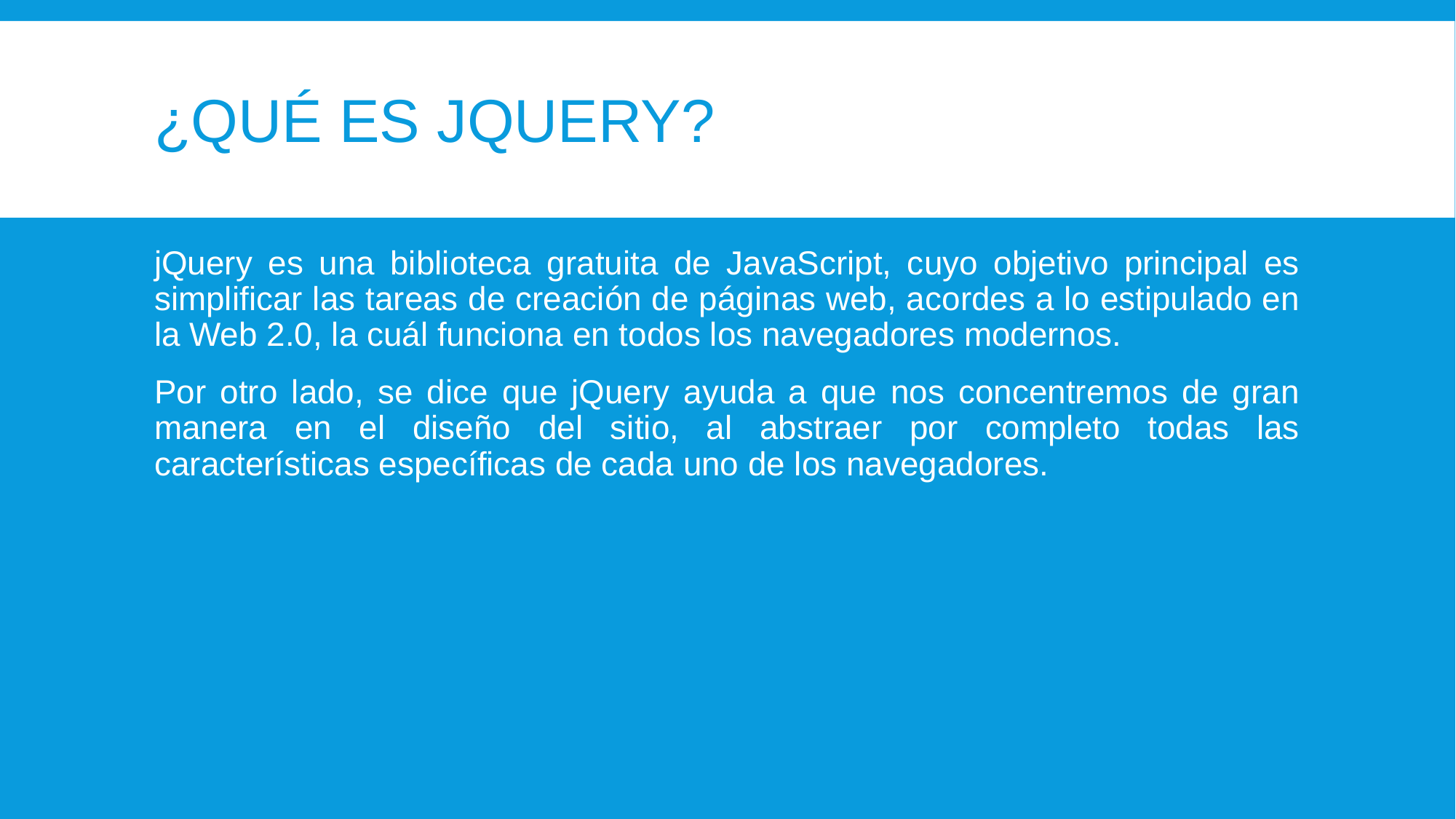

# ¿Qué es jquery?
jQuery es una biblioteca gratuita de JavaScript, cuyo objetivo principal es simplificar las tareas de creación de páginas web, acordes a lo estipulado en la Web 2.0, la cuál funciona en todos los navegadores modernos.
Por otro lado, se dice que jQuery ayuda a que nos concentremos de gran manera en el diseño del sitio, al abstraer por completo todas las características específicas de cada uno de los navegadores.